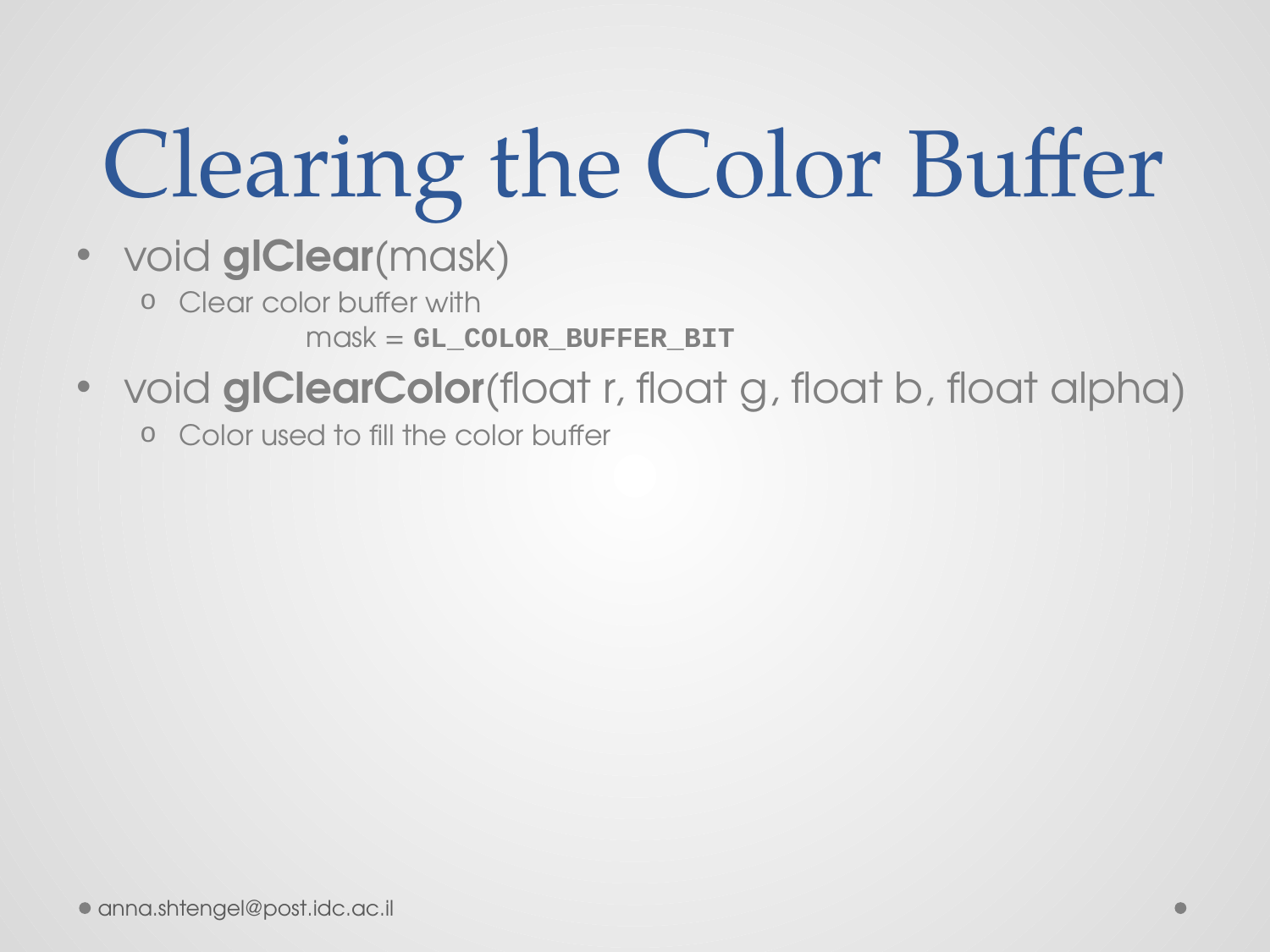

# Clearing the Color Buffer
void glClear(mask)
Clear color buffer with
	mask = GL_COLOR_BUFFER_BIT
void glClearColor(float r, float g, float b, float alpha)
Color used to fill the color buffer

anna.shtengel@post.idc.ac.il